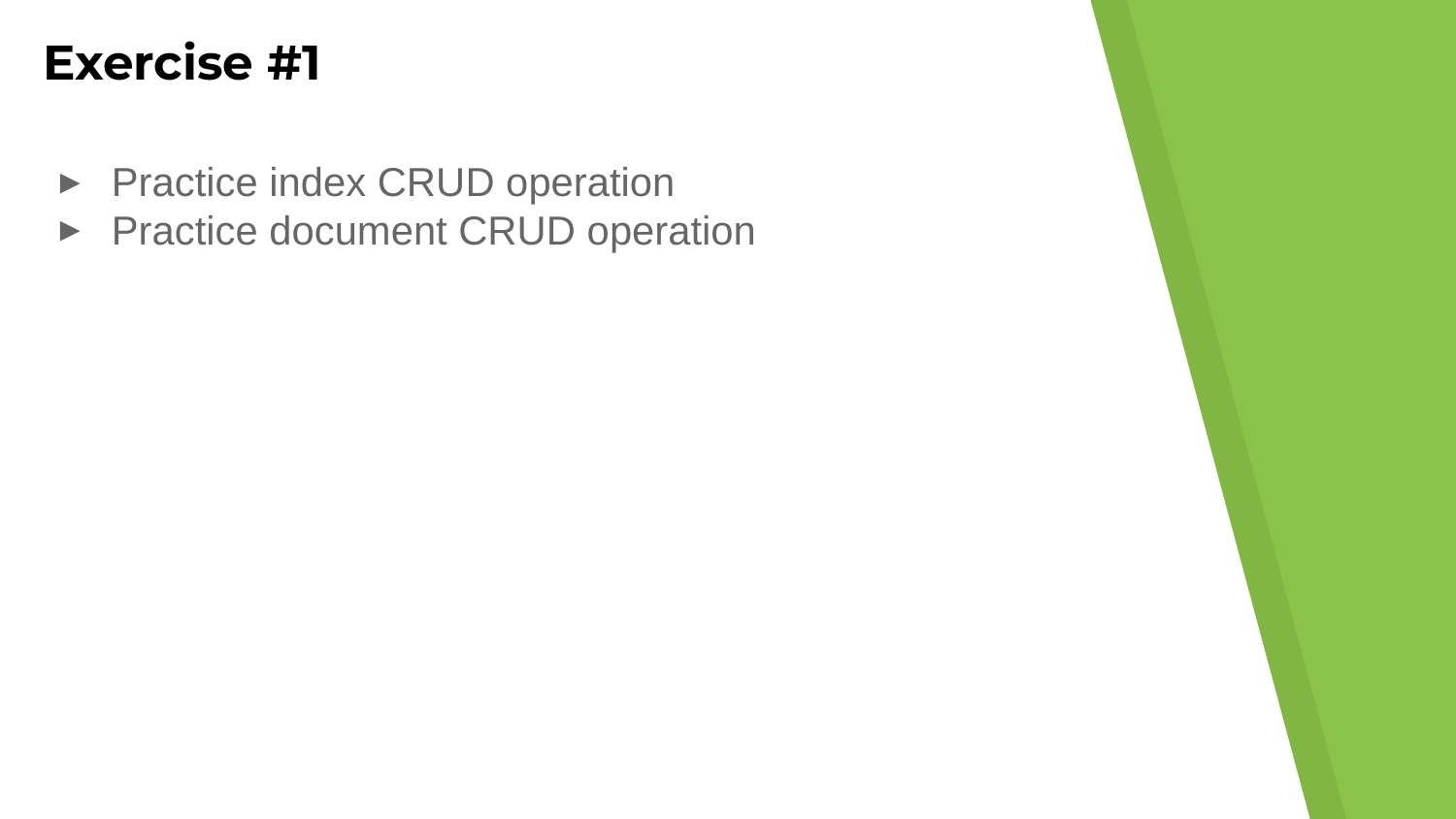

# Exercise #1
Practice index CRUD operation
Practice document CRUD operation